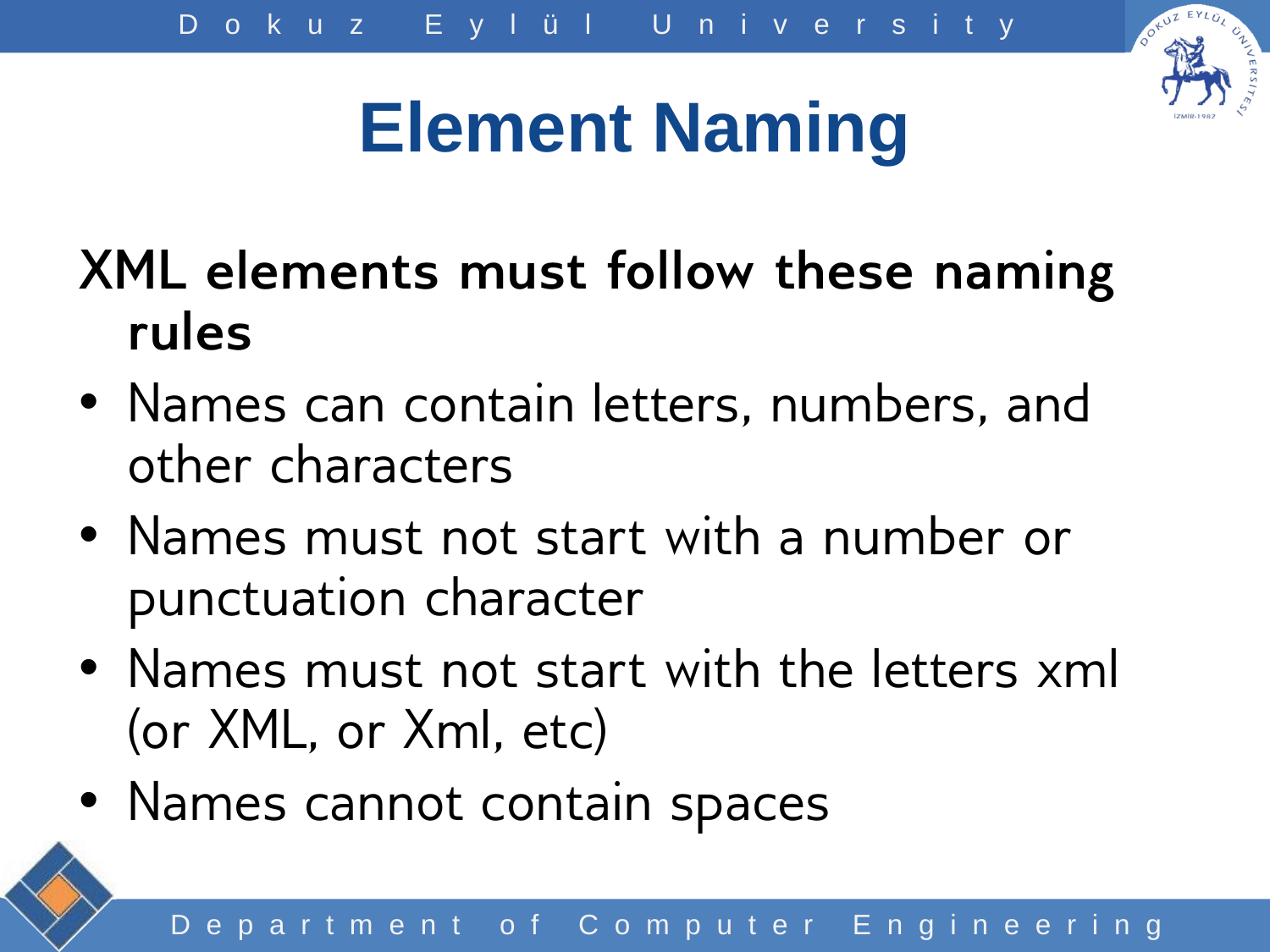

# Element Naming
XML elements must follow these naming rules
Names can contain letters, numbers, and other characters
Names must not start with a number or punctuation character
Names must not start with the letters xml (or XML, or Xml, etc)
Names cannot contain spaces